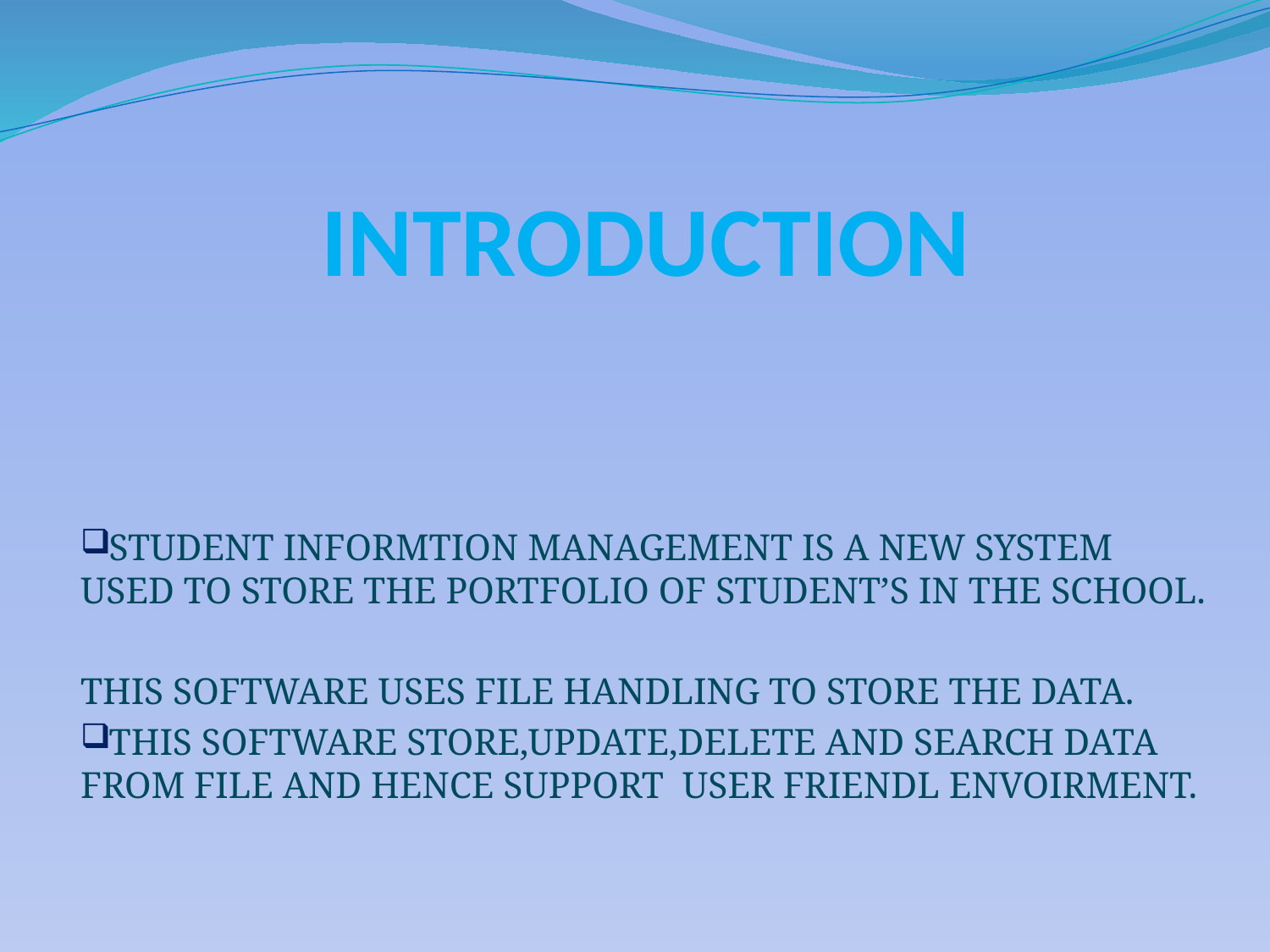

# INTRODUCTION
STUDENT INFORMTION MANAGEMENT IS A NEW SYSTEM USED TO STORE THE PORTFOLIO OF STUDENT’S IN THE SCHOOL.

THIS SOFTWARE USES FILE HANDLING TO STORE THE DATA.
THIS SOFTWARE STORE,UPDATE,DELETE AND SEARCH DATA FROM FILE AND HENCE SUPPORT  USER FRIENDL ENVOIRMENT.